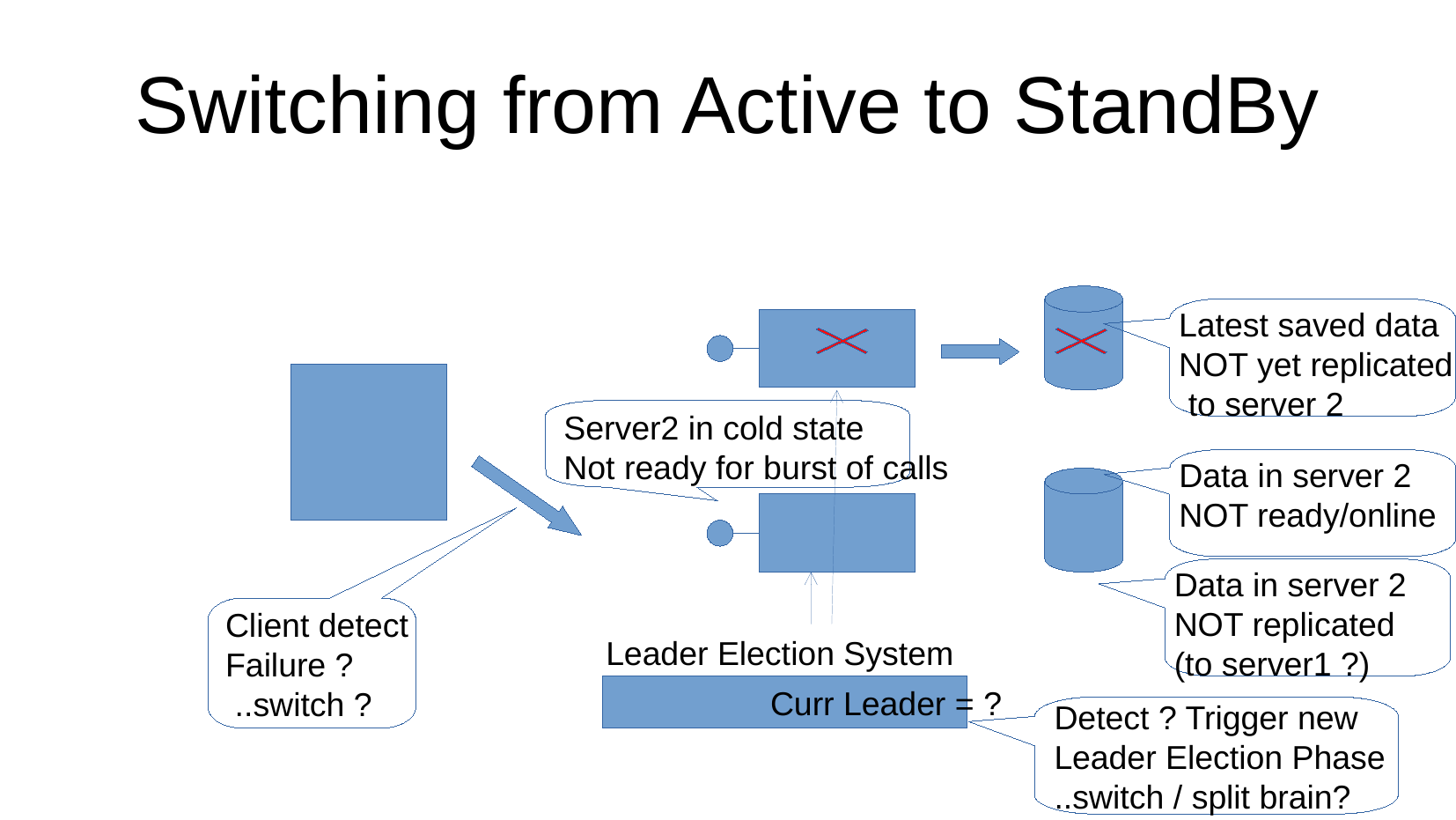

Switching from Active to StandBy

Latest saved data
NOT yet replicated
 to server 2

Server2 in cold state
Not ready for burst of calls
Data in server 2
NOT ready/online

Data in server 2
NOT replicated
(to server1 ?)

Client detect
Failure ?
 ..switch ?
Leader Election System

Curr Leader = ?
Detect ? Trigger new
Leader Election Phase
..switch / split brain?